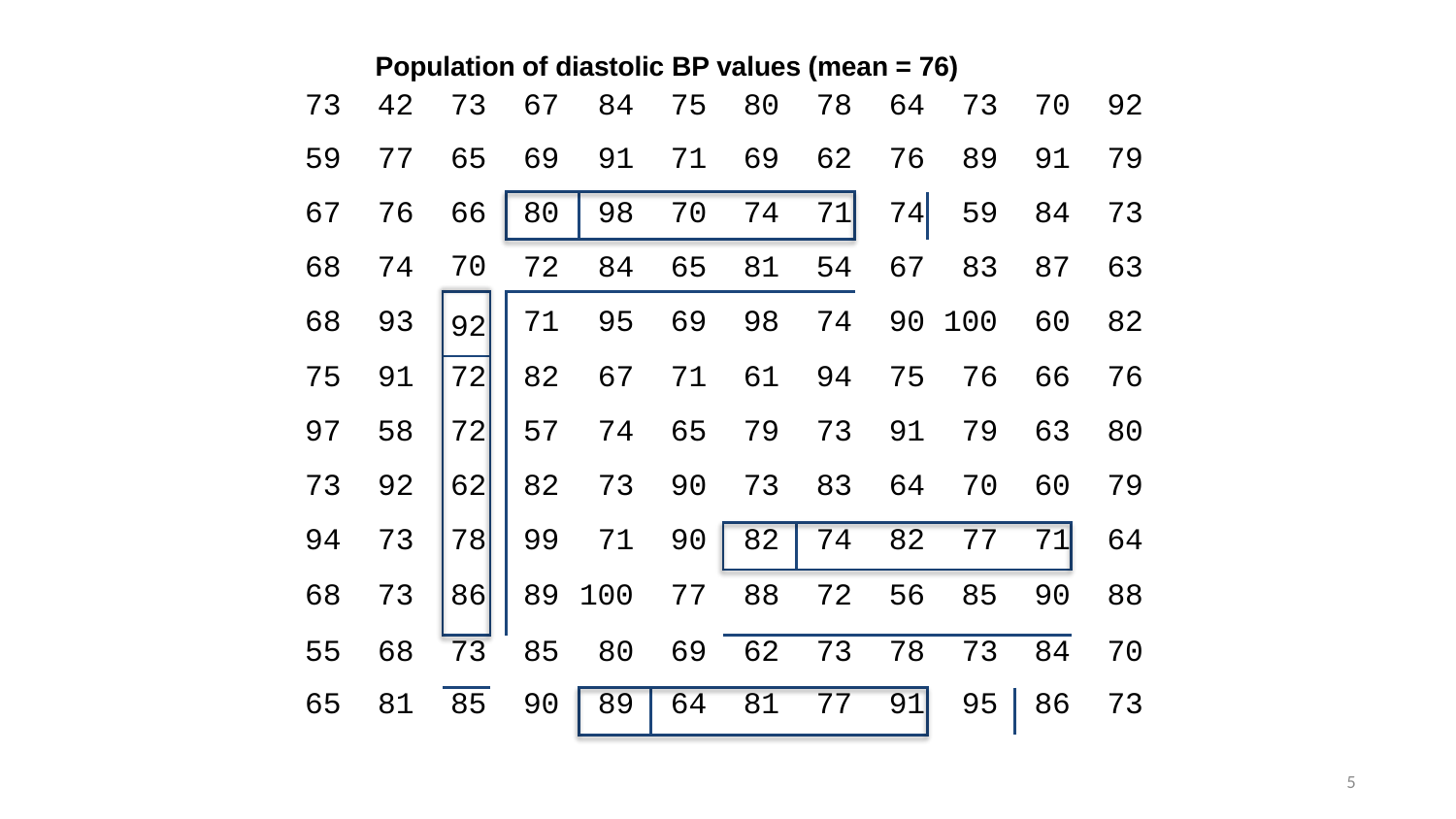

Population of diastolic BP values (mean = 76)
| 73 | 42 | 73 |  | 67 | 84 | 75 | 80 | 78 | 64 | 73 | 70 | 92 |
| --- | --- | --- | --- | --- | --- | --- | --- | --- | --- | --- | --- | --- |
| 59 | 77 | 65 |  | 69 | 91 | 71 | 69 | 62 | 76 | 89 | 91 | 79 |
| 67 | 76 | 66 |  | 80 | 98 | 70 | 74 | 71 | 74 | 59 | 84 | 73 |
| 68 | 74 | 70 |  | 72 | 84 | 65 | 81 | 54 | 67 | 83 | 87 | 63 |
| 68 | 93 | 92 |  | 71 | 95 | 69 | 98 | 74 | 90 | 100 | 60 | 82 |
| 75 | 91 | 72 |  | 82 | 67 | 71 | 61 | 94 | 75 | 76 | 66 | 76 |
| 97 | 58 | 72 |  | 57 | 74 | 65 | 79 | 73 | 91 | 79 | 63 | 80 |
| 73 | 92 | 62 |  | 82 | 73 | 90 | 73 | 83 | 64 | 70 | 60 | 79 |
| 94 | 73 | 78 |  | 99 | 71 | 90 | 82 | 74 | 82 | 77 | 71 | 64 |
| 68 | 73 | 86 |  | 89 | 100 | 77 | 88 | 72 | 56 | 85 | 90 | 88 |
| 55 | 68 | 73 |  | 85 | 80 | 69 | 62 | 73 | 78 | 73 | 84 | 70 |
| 65 | 81 | 85 |  | 90 | 89 | 64 | 81 | 77 | 91 | 95 | 86 | 73 |

5